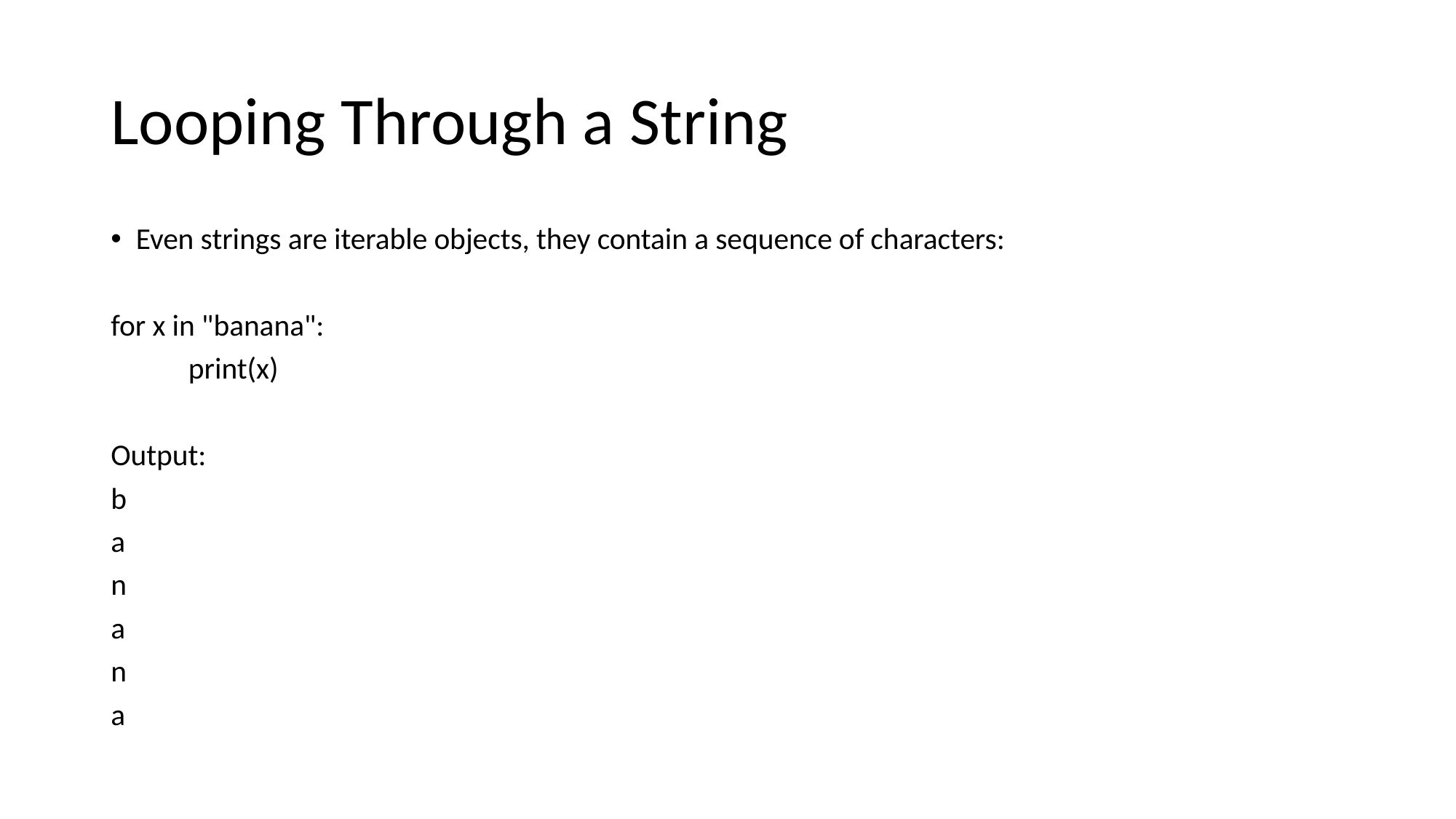

# Looping Through a String
Even strings are iterable objects, they contain a sequence of characters:

for x in "banana":
	print(x)

Output:
b
a
n
a
n
a